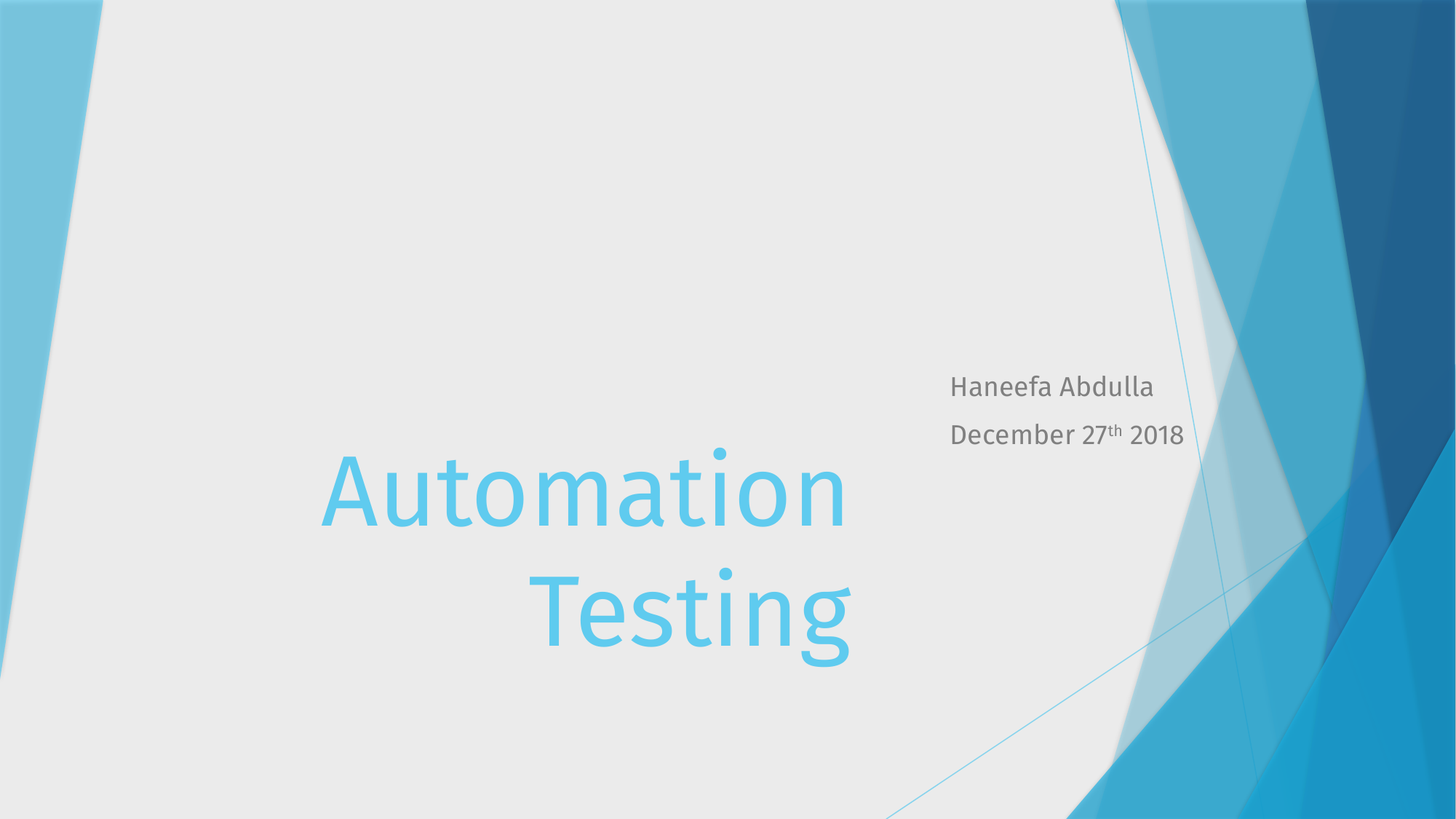

# Automation Testing
Haneefa Abdulla
December 27th 2018